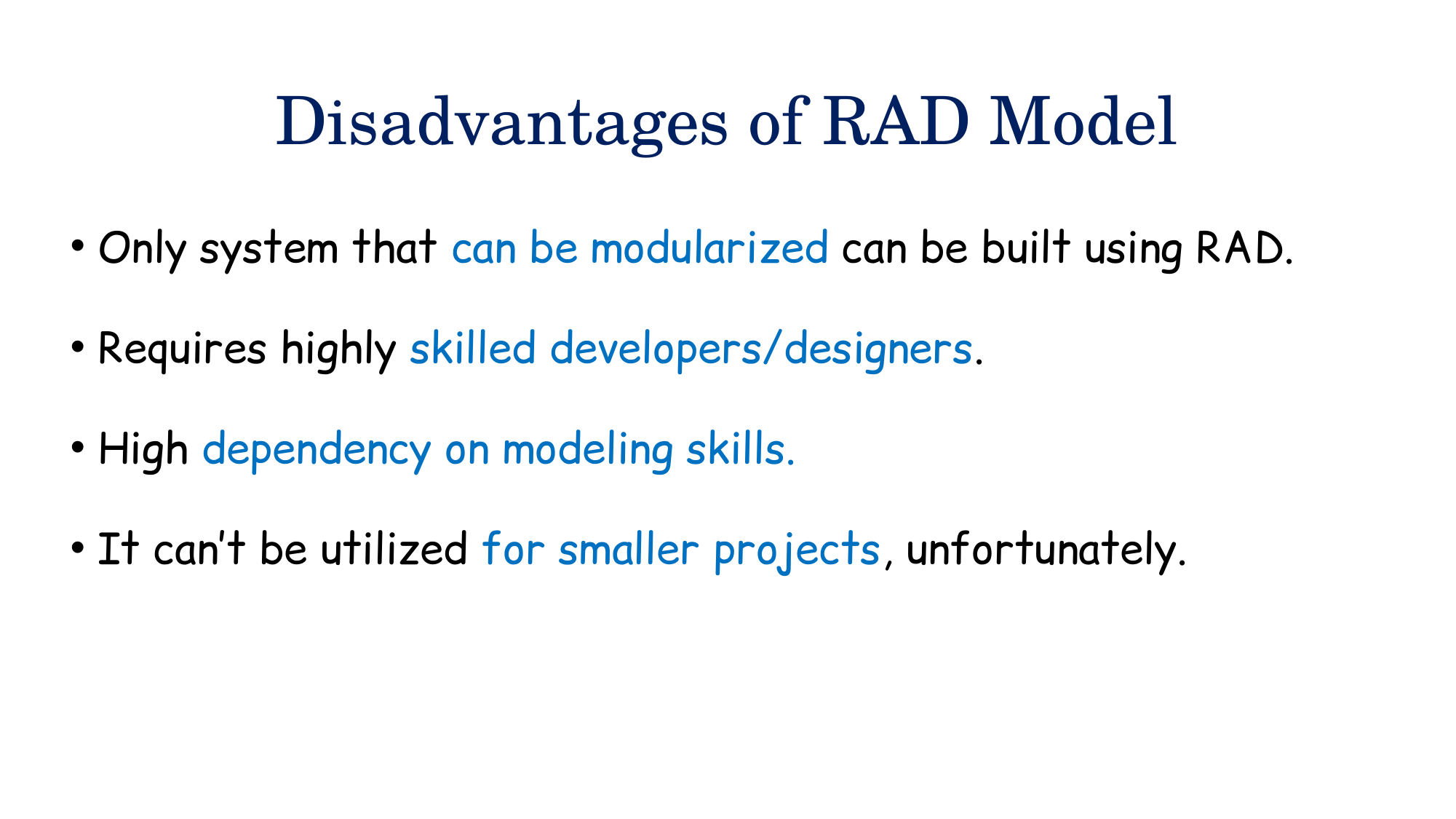

# Disadvantages of RAD Model
Only system that can be modularized can be built using RAD.
Requires highly skilled developers/designers.
High dependency on modeling skills.
It can’t be utilized for smaller projects, unfortunately.